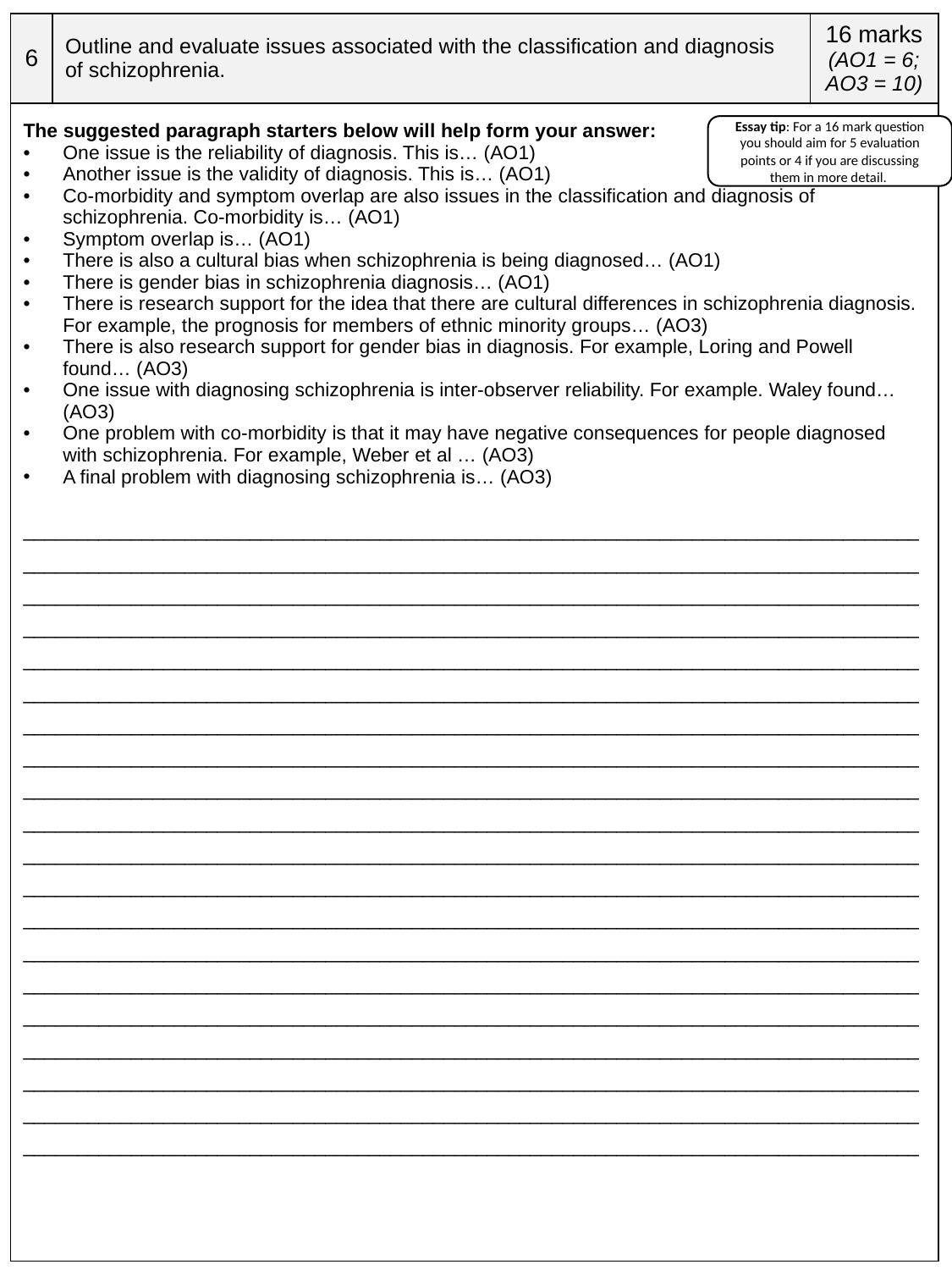

| 6 | Outline and evaluate issues associated with the classification and diagnosis of schizophrenia. | 16 marks (AO1 = 6; AO3 = 10) |
| --- | --- | --- |
| The suggested paragraph starters below will help form your answer: One issue is the reliability of diagnosis. This is… (AO1) Another issue is the validity of diagnosis. This is… (AO1) Co-morbidity and symptom overlap are also issues in the classification and diagnosis of schizophrenia. Co-morbidity is… (AO1) Symptom overlap is… (AO1) There is also a cultural bias when schizophrenia is being diagnosed… (AO1) There is gender bias in schizophrenia diagnosis… (AO1) There is research support for the idea that there are cultural differences in schizophrenia diagnosis. For example, the prognosis for members of ethnic minority groups… (AO3) There is also research support for gender bias in diagnosis. For example, Loring and Powell found… (AO3) One issue with diagnosing schizophrenia is inter-observer reliability. For example. Waley found… (AO3) One problem with co-morbidity is that it may have negative consequences for people diagnosed with schizophrenia. For example, Weber et al … (AO3) A final problem with diagnosing schizophrenia is… (AO3) \_\_\_\_\_\_\_\_\_\_\_\_\_\_\_\_\_\_\_\_\_\_\_\_\_\_\_\_\_\_\_\_\_\_\_\_\_\_\_\_\_\_\_\_\_\_\_\_\_\_\_\_\_\_\_\_\_\_\_\_\_\_\_\_\_\_\_\_\_\_\_\_\_\_\_\_\_\_\_\_\_\_\_\_\_\_\_\_\_\_\_\_\_\_\_\_\_\_\_\_\_\_\_\_\_\_\_\_\_\_\_\_\_\_\_\_\_\_\_\_\_\_\_\_\_\_\_\_\_\_\_\_\_\_\_\_\_\_\_\_\_\_\_\_\_\_\_\_\_\_\_\_\_\_\_\_\_\_\_\_\_\_\_\_\_\_ \_\_\_\_\_\_\_\_\_\_\_\_\_\_\_\_\_\_\_\_\_\_\_\_\_\_\_\_\_\_\_\_\_\_\_\_\_\_\_\_\_\_\_\_\_\_\_\_\_\_\_\_\_\_\_\_\_\_\_\_\_\_\_\_\_\_\_\_\_\_\_\_\_\_\_\_\_\_\_\_\_\_\_\_\_\_\_\_\_\_\_\_\_\_\_\_\_\_\_\_\_\_\_\_\_\_\_\_\_\_\_\_\_\_\_\_\_\_\_\_\_\_\_\_\_\_\_\_\_\_\_\_\_\_\_\_\_\_\_\_\_\_\_\_\_\_\_\_\_\_\_\_\_\_\_\_\_\_\_\_\_\_\_\_\_\_ \_\_\_\_\_\_\_\_\_\_\_\_\_\_\_\_\_\_\_\_\_\_\_\_\_\_\_\_\_\_\_\_\_\_\_\_\_\_\_\_\_\_\_\_\_\_\_\_\_\_\_\_\_\_\_\_\_\_\_\_\_\_\_\_\_\_\_\_\_\_\_\_\_\_\_\_\_\_\_\_\_\_\_ \_\_\_\_\_\_\_\_\_\_\_\_\_\_\_\_\_\_\_\_\_\_\_\_\_\_\_\_\_\_\_\_\_\_\_\_\_\_\_\_\_\_\_\_\_\_\_\_\_\_\_\_\_\_\_\_\_\_\_\_\_\_\_\_\_\_\_\_\_\_\_\_\_\_\_\_\_\_\_\_\_\_\_\_\_\_\_\_\_\_\_\_\_\_\_\_\_\_\_\_\_\_\_\_\_\_\_\_\_\_\_\_\_\_\_\_\_\_\_\_\_\_\_\_\_\_\_\_\_\_\_\_\_\_\_\_\_\_\_\_\_\_\_\_\_\_\_\_\_\_\_\_\_\_\_\_\_\_\_\_\_\_\_\_\_\_ \_\_\_\_\_\_\_\_\_\_\_\_\_\_\_\_\_\_\_\_\_\_\_\_\_\_\_\_\_\_\_\_\_\_\_\_\_\_\_\_\_\_\_\_\_\_\_\_\_\_\_\_\_\_\_\_\_\_\_\_\_\_\_\_\_\_\_\_\_\_\_\_\_\_\_\_\_\_\_\_\_\_\_\_\_\_\_\_\_\_\_\_\_\_\_\_\_\_\_\_\_\_\_\_\_\_\_\_\_\_\_\_\_\_\_\_\_\_\_\_\_\_\_\_\_\_\_\_\_\_\_\_\_\_\_\_\_\_\_\_\_\_\_\_\_\_\_\_\_\_\_\_\_\_\_\_\_\_\_\_\_\_\_\_\_\_ \_\_\_\_\_\_\_\_\_\_\_\_\_\_\_\_\_\_\_\_\_\_\_\_\_\_\_\_\_\_\_\_\_\_\_\_\_\_\_\_\_\_\_\_\_\_\_\_\_\_\_\_\_\_\_\_\_\_\_\_\_\_\_\_\_\_\_\_\_\_\_\_\_\_\_\_\_\_\_\_\_\_\_ \_\_\_\_\_\_\_\_\_\_\_\_\_\_\_\_\_\_\_\_\_\_\_\_\_\_\_\_\_\_\_\_\_\_\_\_\_\_\_\_\_\_\_\_\_\_\_\_\_\_\_\_\_\_\_\_\_\_\_\_\_\_\_\_\_\_\_\_\_\_\_\_\_\_\_\_\_\_\_\_\_\_\_\_\_\_\_\_\_\_\_\_\_\_\_\_\_\_\_\_\_\_\_\_\_\_\_\_\_\_\_\_\_\_\_\_\_\_\_\_\_\_\_\_\_\_\_\_\_\_\_\_\_\_\_\_\_\_\_\_\_\_\_\_\_\_\_\_\_\_\_\_\_\_\_\_\_\_\_\_\_\_\_\_\_\_ \_\_\_\_\_\_\_\_\_\_\_\_\_\_\_\_\_\_\_\_\_\_\_\_\_\_\_\_\_\_\_\_\_\_\_\_\_\_\_\_\_\_\_\_\_\_\_\_\_\_\_\_\_\_\_\_\_\_\_\_\_\_\_\_\_\_\_\_\_\_\_\_\_\_\_\_\_\_\_\_\_\_\_\_\_\_\_\_\_\_\_\_\_\_\_\_\_\_\_\_\_\_\_\_\_\_\_\_\_\_\_\_\_\_\_\_\_\_\_\_\_\_\_\_\_\_\_\_\_\_\_\_\_\_\_\_\_\_\_\_\_\_\_\_\_\_\_\_\_\_\_\_\_\_\_\_\_\_\_\_\_\_\_\_\_\_ \_\_\_\_\_\_\_\_\_\_\_\_\_\_\_\_\_\_\_\_\_\_\_\_\_\_\_\_\_\_\_\_\_\_\_\_\_\_\_\_\_\_\_\_\_\_\_\_\_\_\_\_\_\_\_\_\_\_\_\_\_\_\_\_\_\_\_\_\_\_\_\_\_\_\_\_\_\_\_\_\_\_\_ \_\_\_\_\_\_\_\_\_\_\_\_\_\_\_\_\_\_\_\_\_\_\_\_\_\_\_\_\_\_\_\_\_\_\_\_\_\_\_\_\_\_\_\_\_\_\_\_\_\_\_\_\_\_\_\_\_\_\_\_\_\_\_\_\_\_\_\_\_\_\_\_\_\_\_\_\_\_\_\_\_\_\_\_\_\_\_\_\_\_\_\_\_\_\_\_\_\_\_\_\_\_\_\_\_\_\_\_\_\_\_\_\_\_\_\_\_\_\_\_\_\_\_\_\_\_\_\_\_\_\_\_\_\_\_\_\_\_\_\_\_\_\_\_\_\_\_\_\_\_\_\_\_\_\_\_\_\_\_\_\_\_\_\_\_\_ \_\_\_\_\_\_\_\_\_\_\_\_\_\_\_\_\_\_\_\_\_\_\_\_\_\_\_\_\_\_\_\_\_\_\_\_\_\_\_\_\_\_\_\_\_\_\_\_\_\_\_\_\_\_\_\_\_\_\_\_\_\_\_\_\_\_\_\_\_\_\_\_\_\_\_\_\_\_\_\_\_\_\_\_\_\_\_\_\_\_\_\_\_\_\_\_\_\_\_\_\_\_\_\_\_\_\_\_\_\_\_\_\_\_\_\_\_\_\_\_\_\_\_\_\_\_\_\_\_\_\_\_\_\_\_\_\_\_\_\_\_\_\_\_\_\_\_\_\_\_\_\_\_\_\_\_\_\_\_\_\_\_\_\_\_\_ \_\_\_\_\_\_\_\_\_\_\_\_\_\_\_\_\_\_\_\_\_\_\_\_\_\_\_\_\_\_\_\_\_\_\_\_\_\_\_\_\_\_\_\_\_\_\_\_\_\_\_\_\_\_\_\_\_\_\_\_\_\_\_\_\_\_\_\_\_\_\_\_\_\_\_\_\_\_\_\_\_\_\_ |  |  |
Essay tip: For a 16 mark question you should aim for 5 evaluation points or 4 if you are discussing them in more detail.